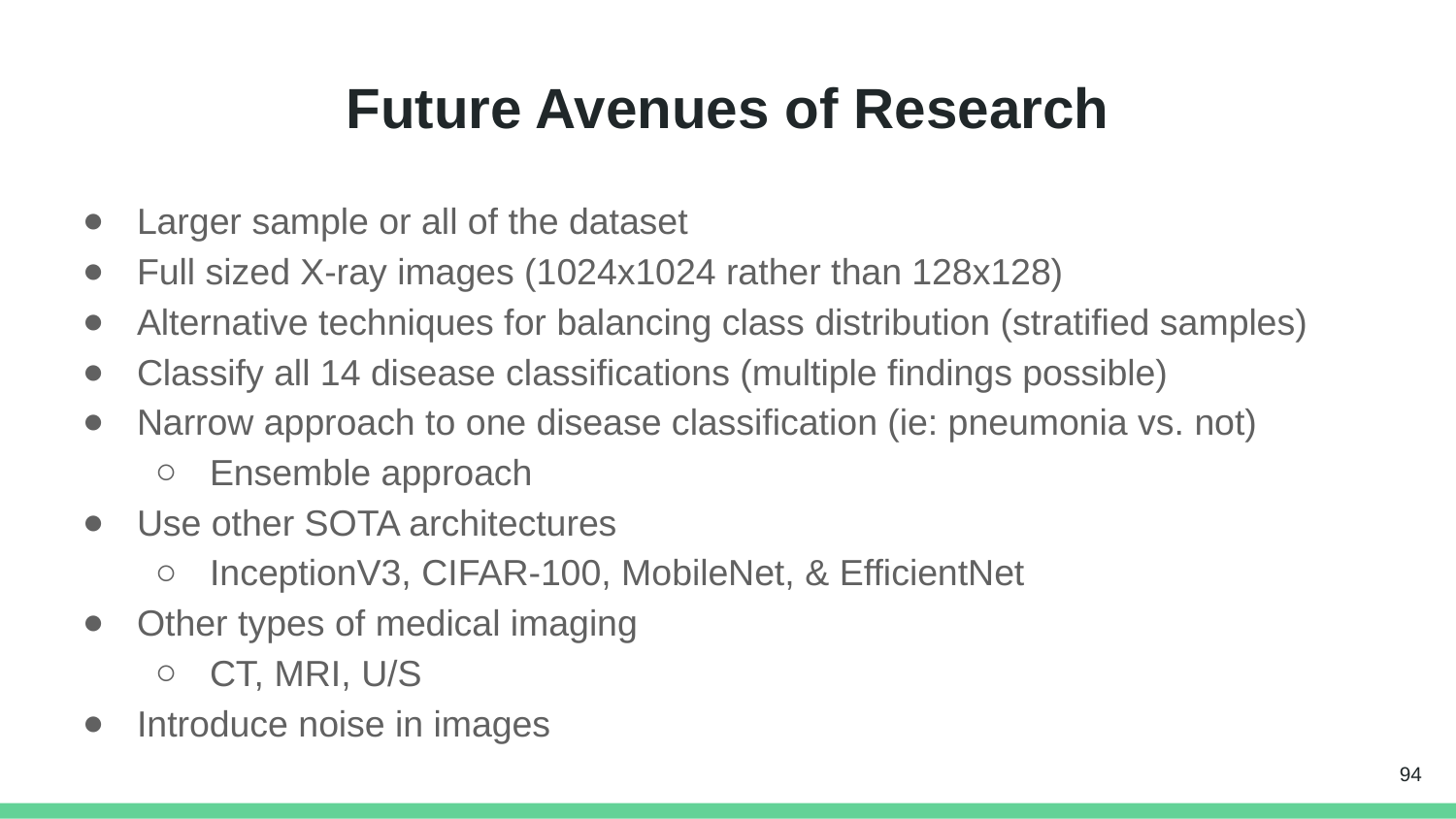

# Future Avenues of Research
Larger sample or all of the dataset
Full sized X-ray images (1024x1024 rather than 128x128)
Alternative techniques for balancing class distribution (stratified samples)
Classify all 14 disease classifications (multiple findings possible)
Narrow approach to one disease classification (ie: pneumonia vs. not)
Ensemble approach
Use other SOTA architectures
InceptionV3, CIFAR-100, MobileNet, & EfficientNet
Other types of medical imaging
CT, MRI, U/S
Introduce noise in images
94